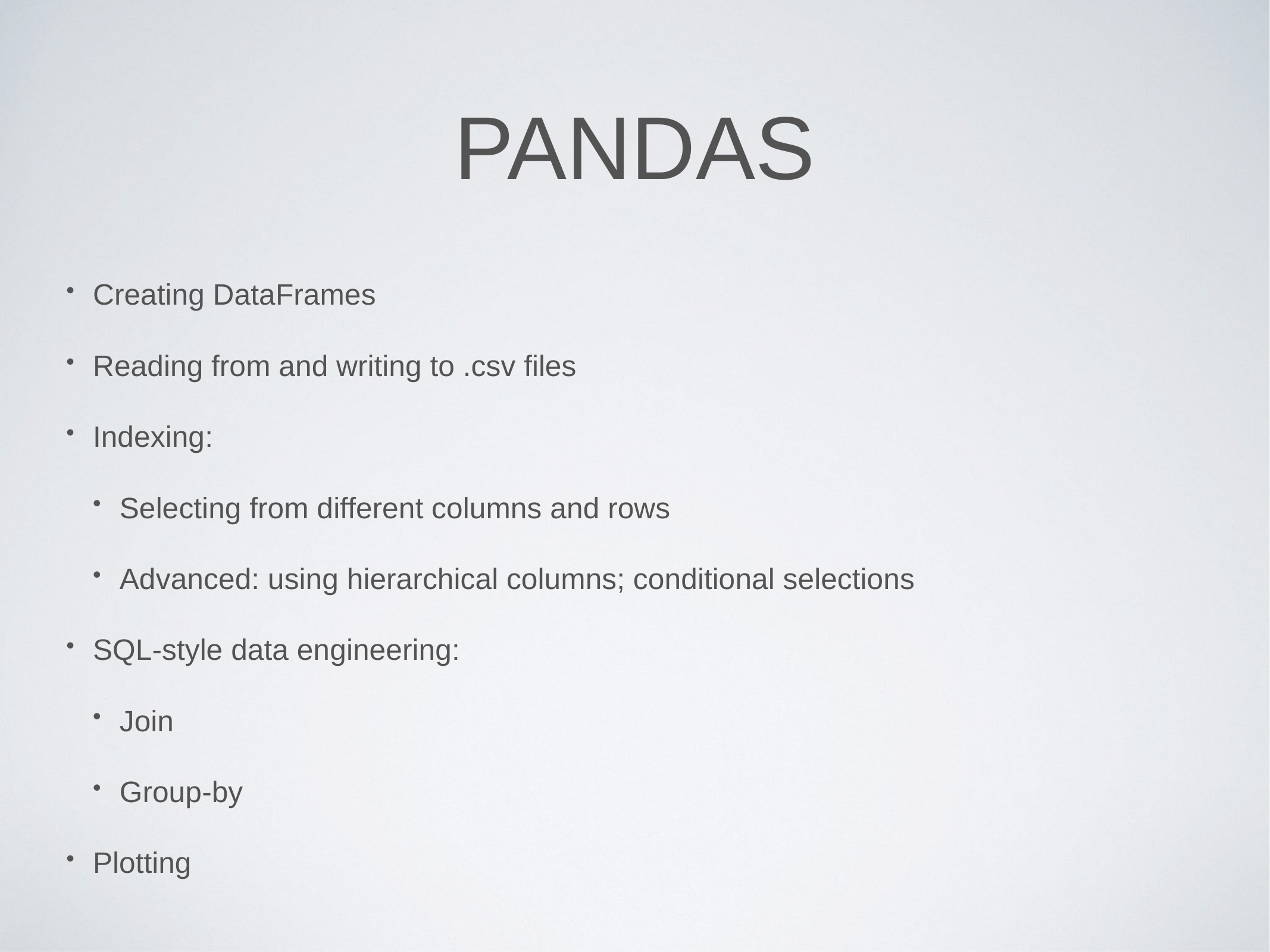

# Pandas
Creating DataFrames
Reading from and writing to .csv files
Indexing:
Selecting from different columns and rows
Advanced: using hierarchical columns; conditional selections
SQL-style data engineering:
Join
Group-by
Plotting